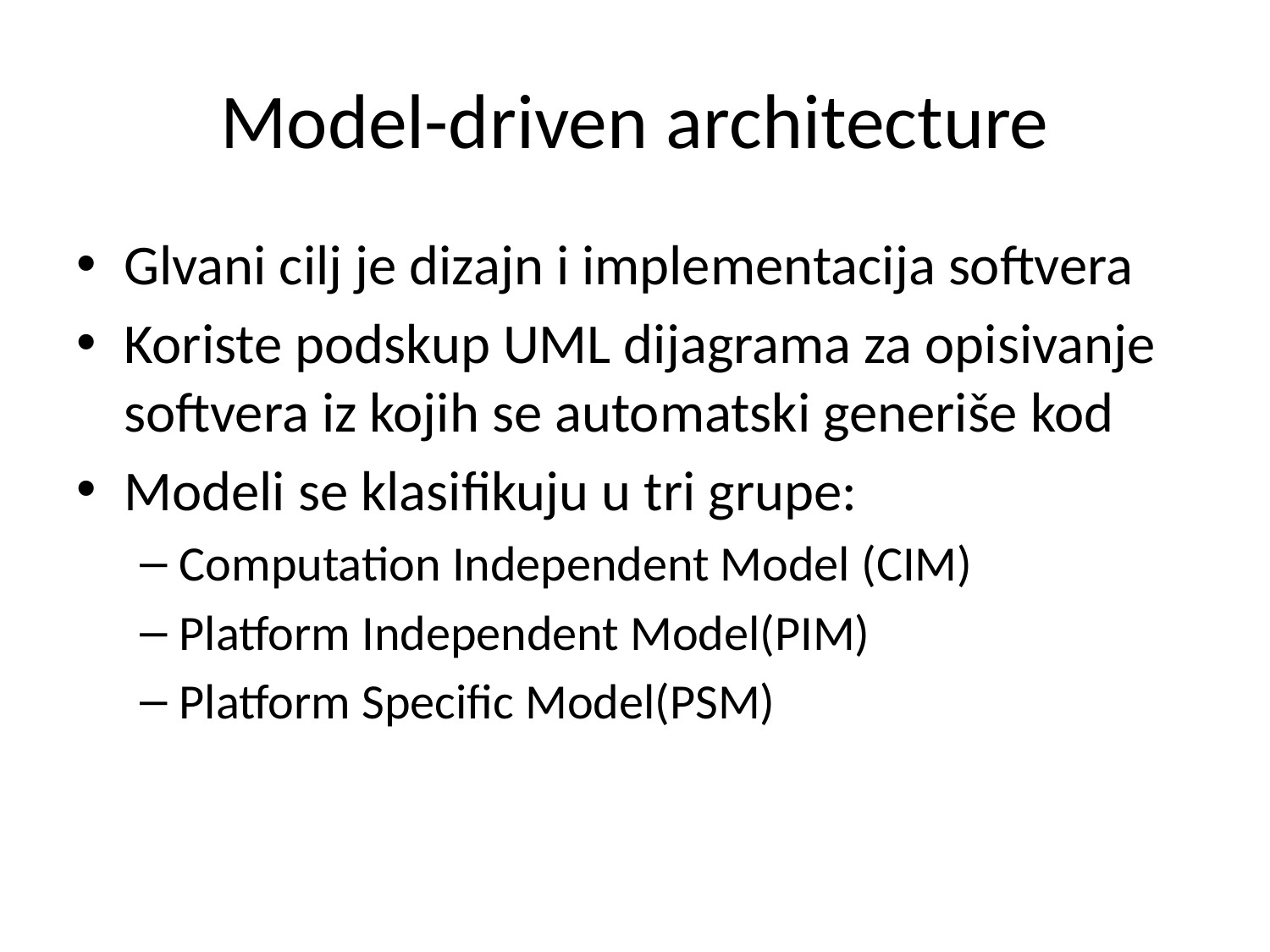

# Model-driven architecture
Glvani cilj je dizajn i implementacija softvera
Koriste podskup UML dijagrama za opisivanje softvera iz kojih se automatski generiše kod
Modeli se klasifikuju u tri grupe:
Computation Independent Model (CIM)
Platform Independent Model(PIM)
Platform Specific Model(PSM)